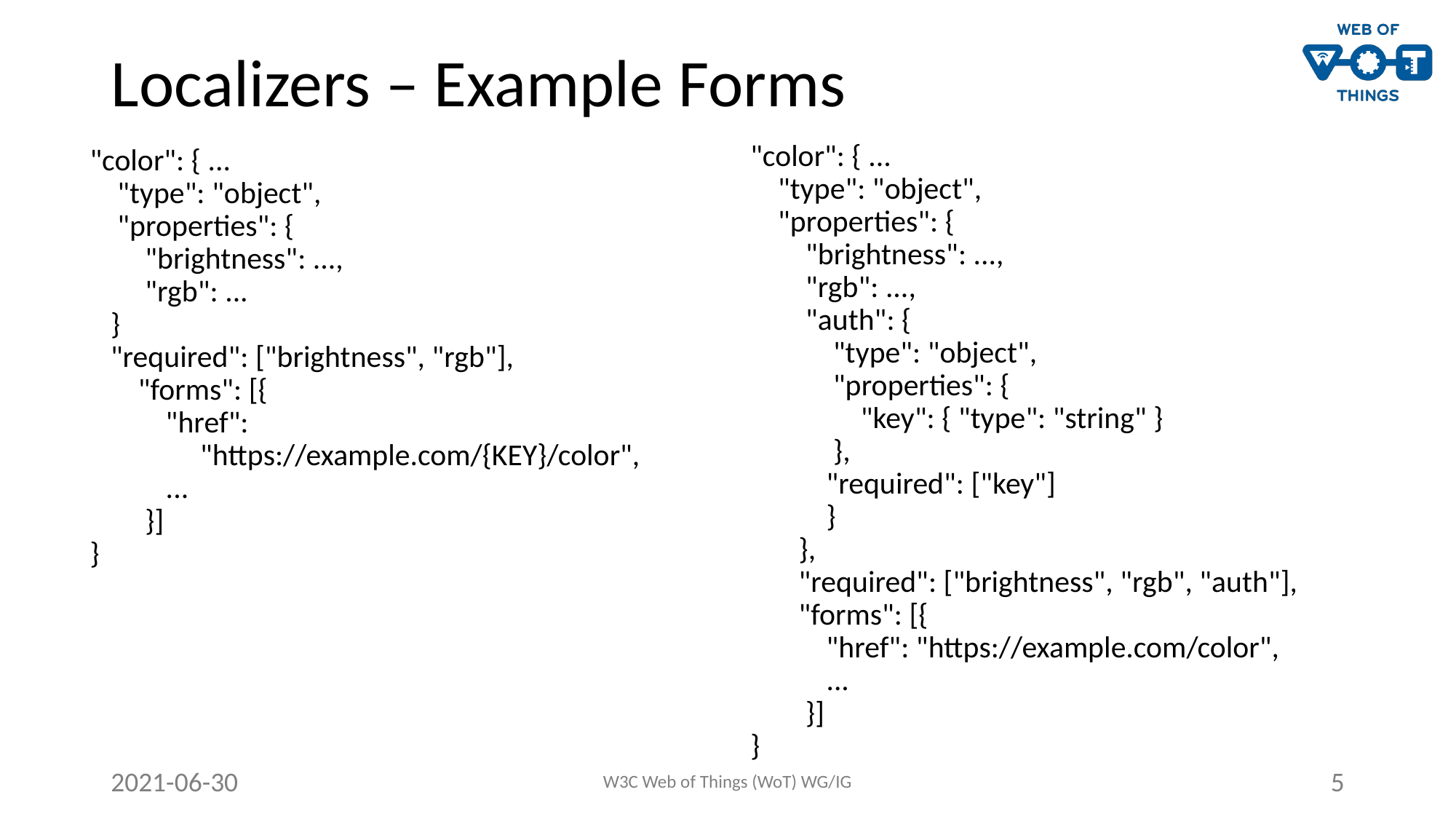

# Localizers – Example Forms
"color": { ...
    "type": "object",
    "properties": {
        "brightness": ...,
        "rgb": ...,
        "auth": {
            "type": "object",
            "properties": {
                "key": { "type": "string" }
            },
           "required": ["key"]
           }
       },
       "required": ["brightness", "rgb", "auth"],
       "forms": [{
           "href": "https://example.com/color",
           ...
        }]
}
"color": { ...
    "type": "object",
    "properties": {
        "brightness": ...,
        "rgb": ...
   }
   "required": ["brightness", "rgb"],
       "forms": [{
           "href":
                "https://example.com/{KEY}/color",
           ...
        }]
}
2021-06-30
W3C Web of Things (WoT) WG/IG
5